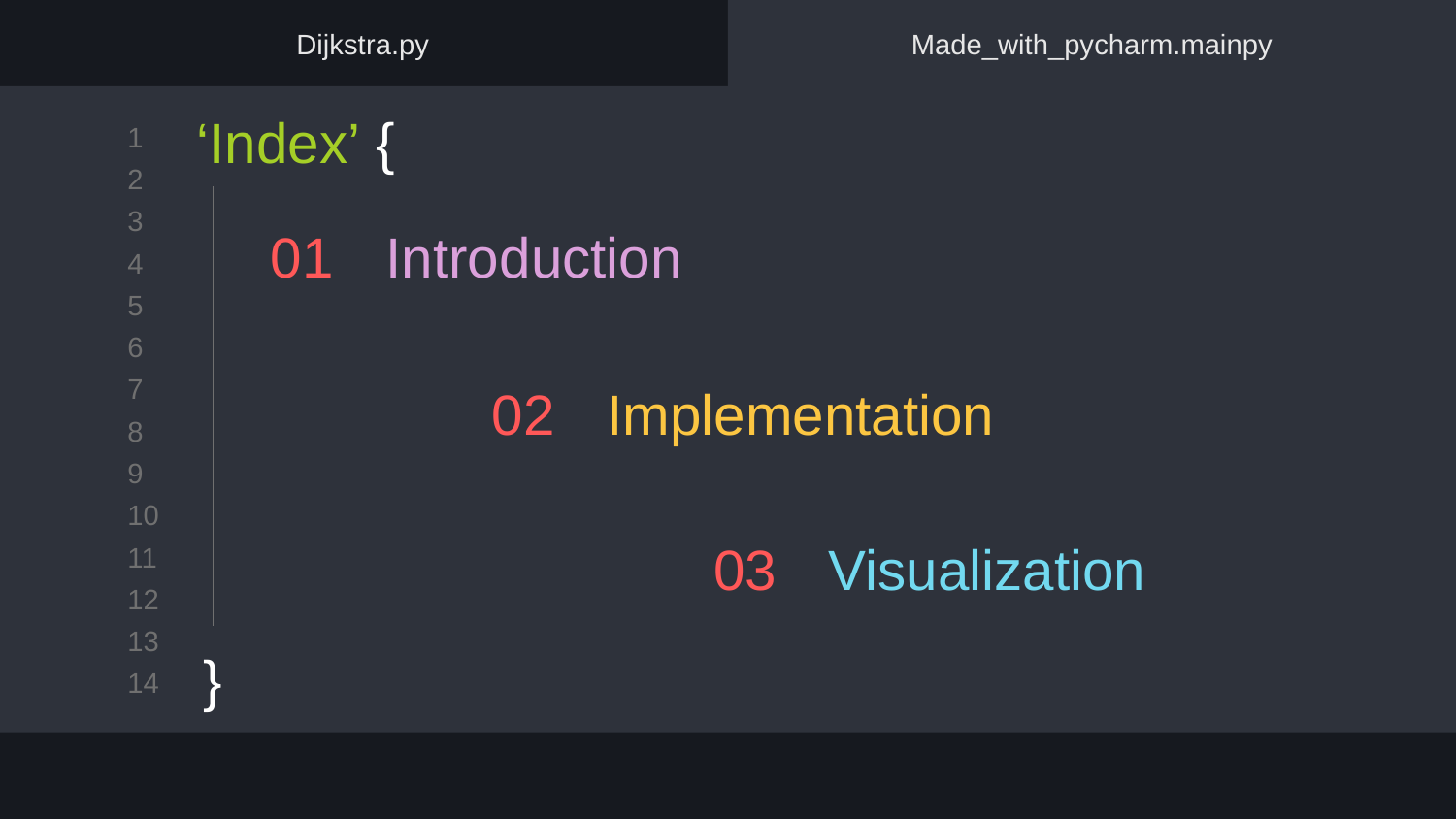

Dijkstra.py
Made_with_pycharm.mainpy
‘Index’ {
}
# 01
Introduction
Implementation
02
Visualization
03